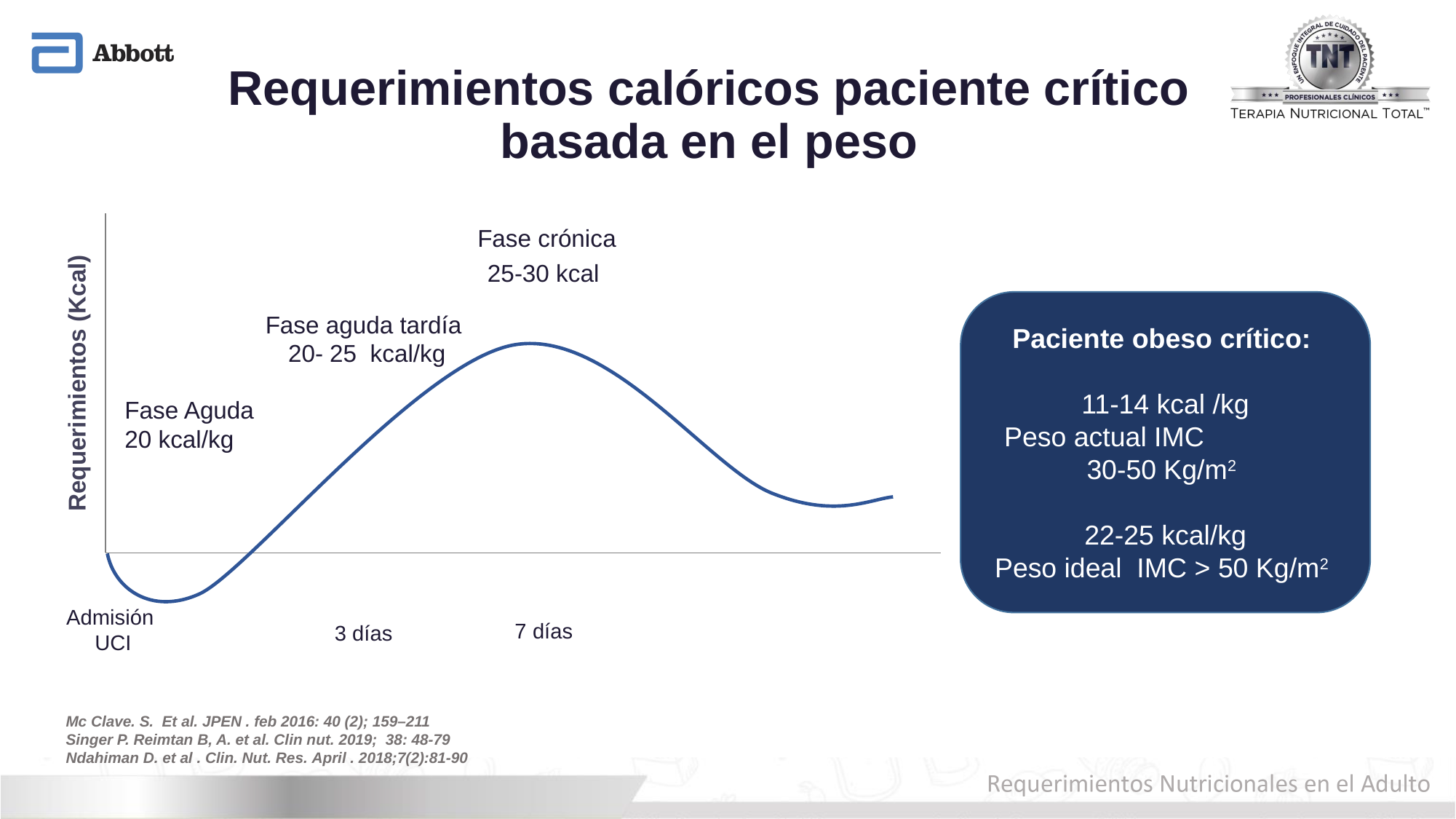

# Requerimientos calóricos paciente crítico basada en el peso

Admisión
UCI
7 días
3 días
Fase crónica
25-30 kcal
Fase aguda tardía
 20- 25  kcal/kg
Fase Aguda
20 kcal/kg

Requerimientos (Kcal)
Paciente obeso crítico:

11-14 kcal /kg
Peso actual IMC                 30-50 Kg/m2

22-25 kcal/kg
Peso ideal  IMC > 50 Kg/m2
Mc Clave. S.  Et al. JPEN . feb 2016: 40 (2); 159–211
Singer P. Reimtan B, A. et al. Clin nut. 2019;  38: 48-79
Ndahiman D. et al . Clin. Nut. Res. April . 2018;7(2):81-90